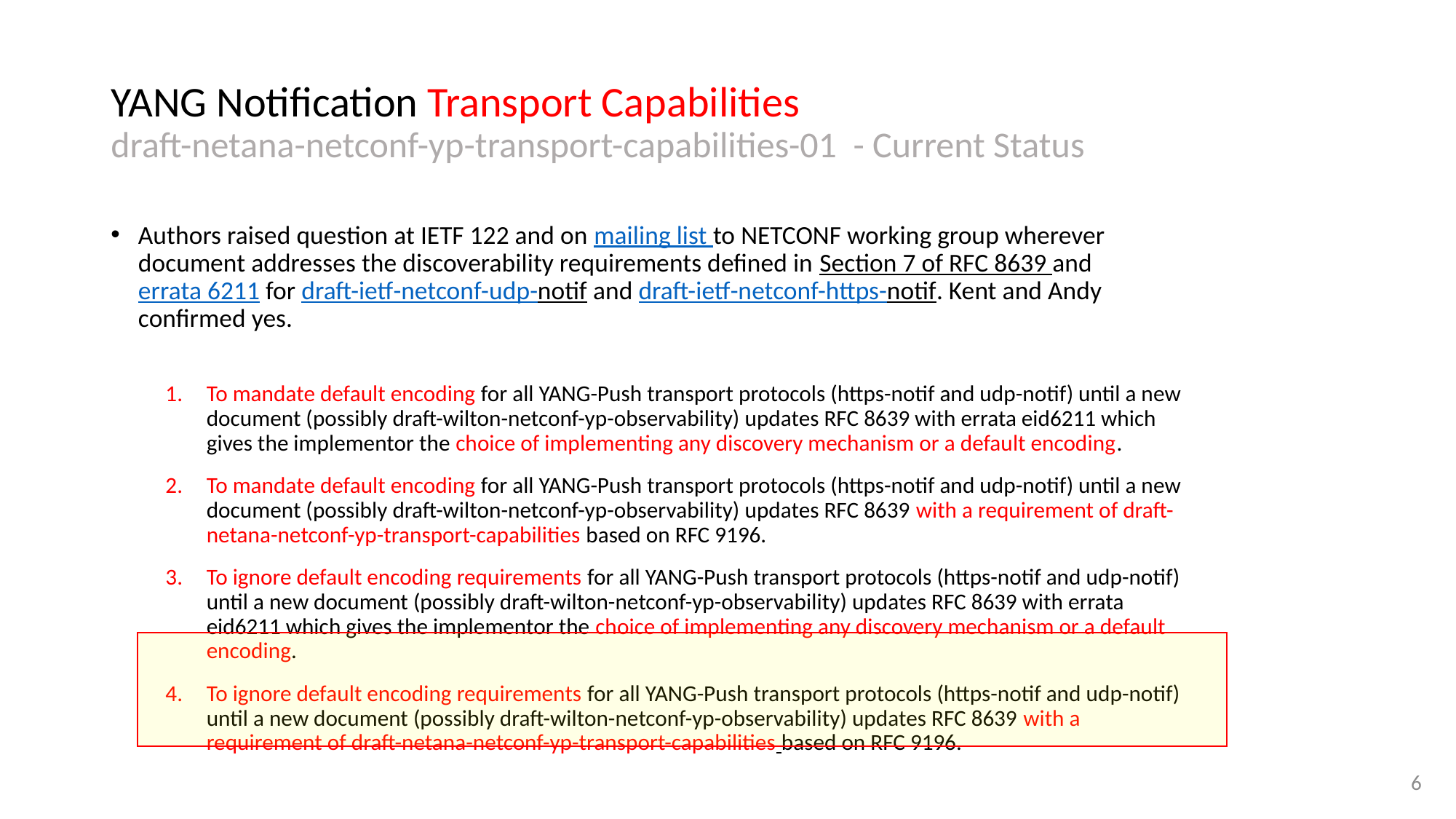

# YANG Notification Transport Capabilities draft-netana-netconf-yp-transport-capabilities-01  - Current Status
Authors raised question at IETF 122 and on mailing list to NETCONF working group wherever document addresses the discoverability requirements defined in Section 7 of RFC 8639 and errata 6211 for draft-ietf-netconf-udp-notif and draft-ietf-netconf-https-notif. Kent and Andy confirmed yes.
To mandate default encoding for all YANG-Push transport protocols (https-notif and udp-notif) until a new document (possibly draft-wilton-netconf-yp-observability) updates RFC 8639 with errata eid6211 which gives the implementor the choice of implementing any discovery mechanism or a default encoding.
To mandate default encoding for all YANG-Push transport protocols (https-notif and udp-notif) until a new document (possibly draft-wilton-netconf-yp-observability) updates RFC 8639 with a requirement of draft-netana-netconf-yp-transport-capabilities based on RFC 9196.
To ignore default encoding requirements for all YANG-Push transport protocols (https-notif and udp-notif) until a new document (possibly draft-wilton-netconf-yp-observability) updates RFC 8639 with errata eid6211 which gives the implementor the choice of implementing any discovery mechanism or a default encoding.
To ignore default encoding requirements for all YANG-Push transport protocols (https-notif and udp-notif) until a new document (possibly draft-wilton-netconf-yp-observability) updates RFC 8639 with a requirement of draft-netana-netconf-yp-transport-capabilities based on RFC 9196.

6